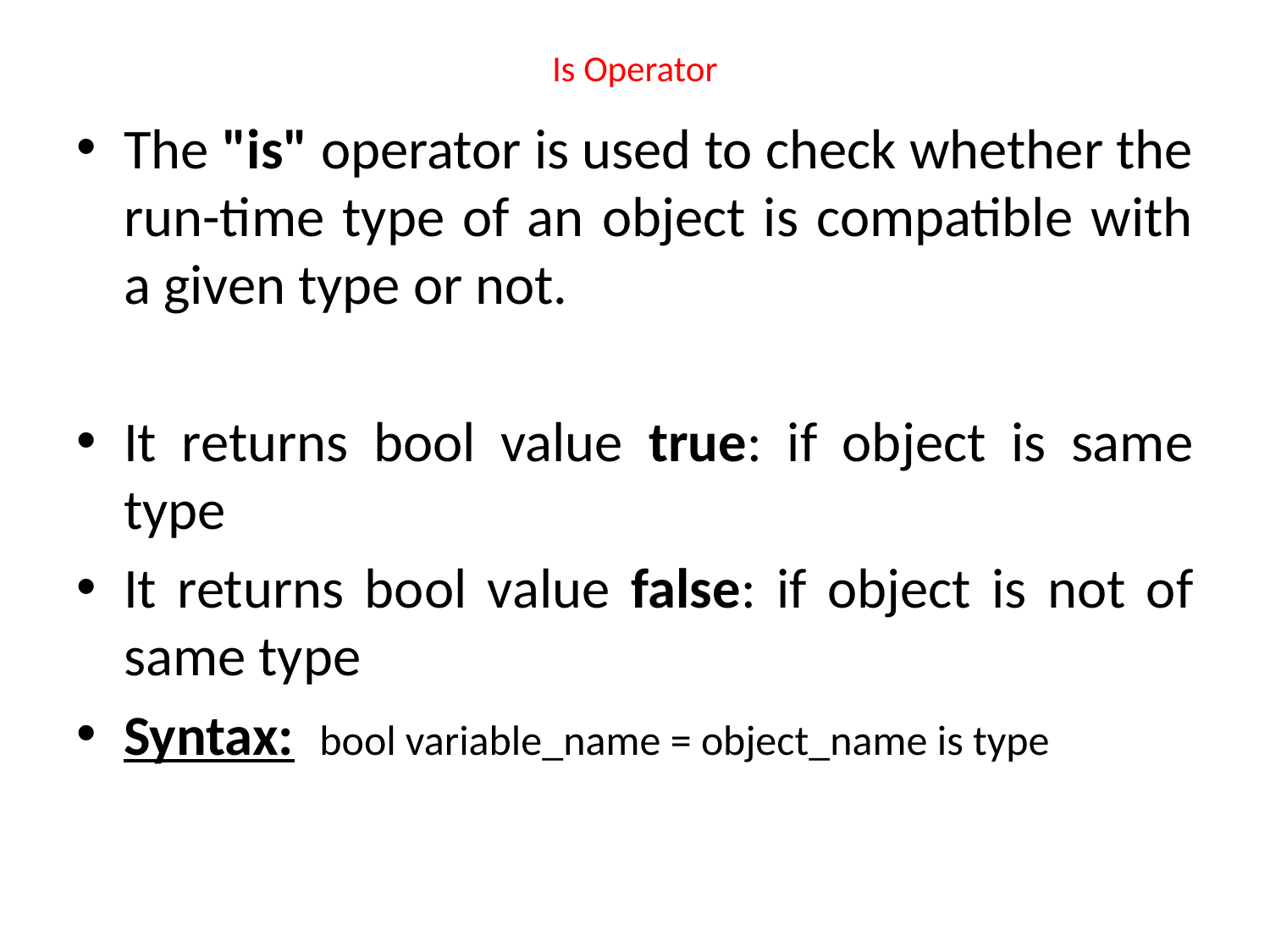

# Is Operator
The "is" operator is used to check whether the run-time type of an object is compatible with a given type or not.

It returns bool value true: if object is same type
It returns bool value false: if object is not of same type
Syntax:  bool variable_name = object_name is type